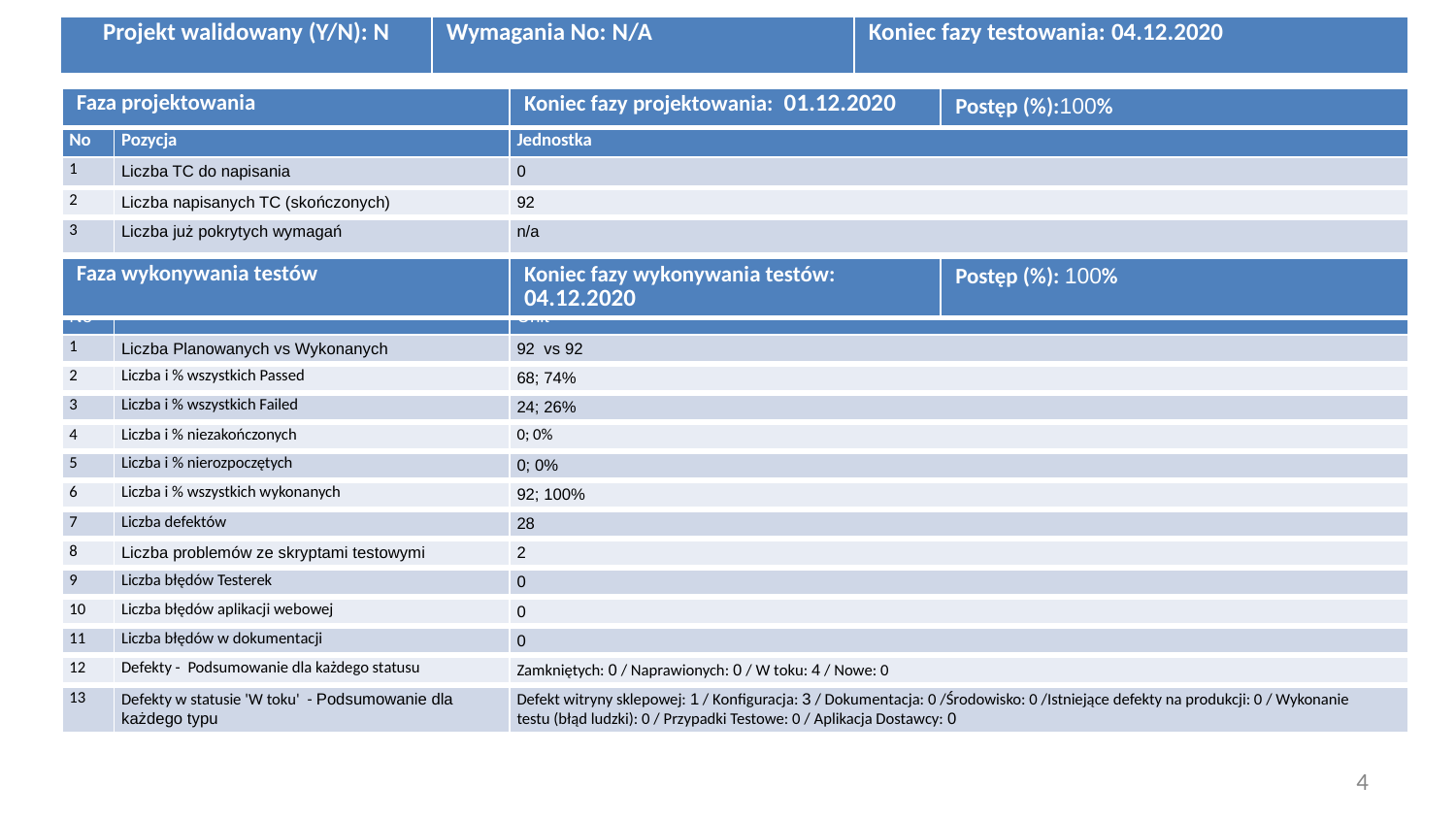

| Projekt walidowany (Y/N): N | Wymagania No: N/A | Koniec fazy testowania: 04.12.2020 |
| --- | --- | --- |
| Faza projektowania | Koniec fazy projektowania:  01.12.2020 | Postęp (%):100% |
| --- | --- | --- |
| No | Pozycja | Jednostka |
| --- | --- | --- |
| 1 | Liczba TC do napisania | 0 |
| 2 | Liczba napisanych TC (skończonych) | 92 |
| 3 | Liczba już pokrytych wymagań | n/a |

| Faza wykonywania testów | Koniec fazy wykonywania testów:   04.12.2020 | Postęp (%): 100% |
| --- | --- | --- |
| No | Item | Unit |
| --- | --- | --- |
| 1 | Liczba Planowanych vs Wykonanych | 92  vs 92 |
| 2 | Liczba i % wszystkich Passed | 68; 74% |
| 3 | Liczba i % wszystkich Failed | 24; 26% |
| 4 | Liczba i % niezakończonych | 0; 0% |
| 5 | Liczba i % nierozpoczętych | 0; 0% |
| 6 | Liczba i % wszystkich wykonanych | 92; 100% |
| 7 | Liczba defektów | 28 |
| 8 | Liczba problemów ze skryptami testowymi | 2 |
| 9 | Liczba błędów Testerek | 0 |
| 10 | Liczba błędów aplikacji webowej | 0 |
| 11 | Liczba błędów w dokumentacji | 0 |
| 12 | Defekty -  Podsumowanie dla każdego statusu | Zamkniętych: 0 / Naprawionych: 0 / W toku: 4 / Nowe: 0 |
| 13 | Defekty w statusie 'W toku'  - Podsumowanie dla każdego typu | Defekt witryny sklepowej: 1 / Konfiguracja: 3 / Dokumentacja: 0 /Środowisko: 0 /Istniejące defekty na produkcji: 0 / Wykonanie testu (błąd ludzki): 0 / Przypadki Testowe: 0 / Aplikacja Dostawcy: 0 |
4